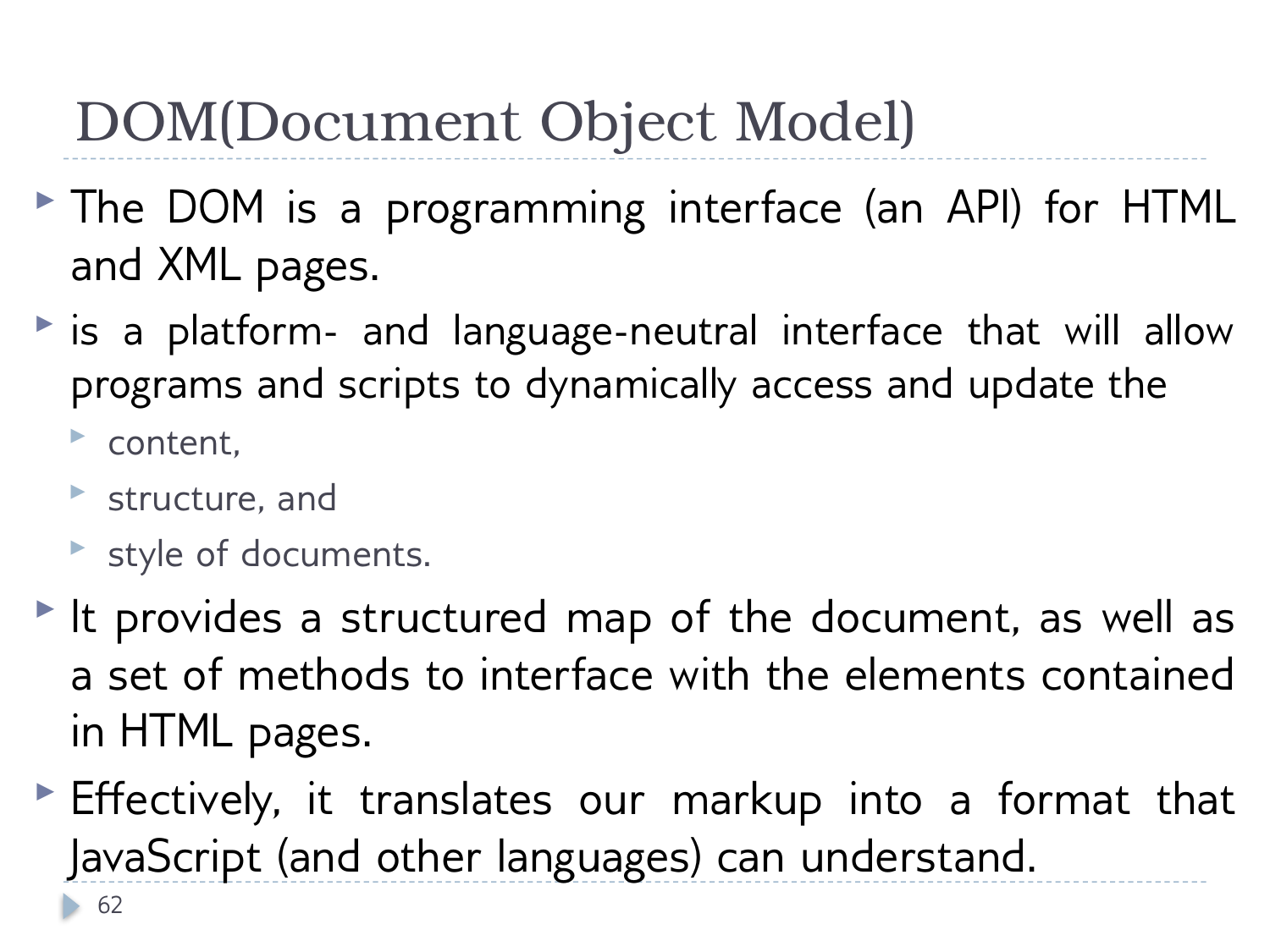

# DOM(Document Object Model)
The DOM is a programming interface (an API) for HTML and XML pages.
is a platform- and language-neutral interface that will allow programs and scripts to dynamically access and update the
content,
structure, and
style of documents.
It provides a structured map of the document, as well as a set of methods to interface with the elements contained in HTML pages.
Effectively, it translates our markup into a format that JavaScript (and other languages) can understand.
62